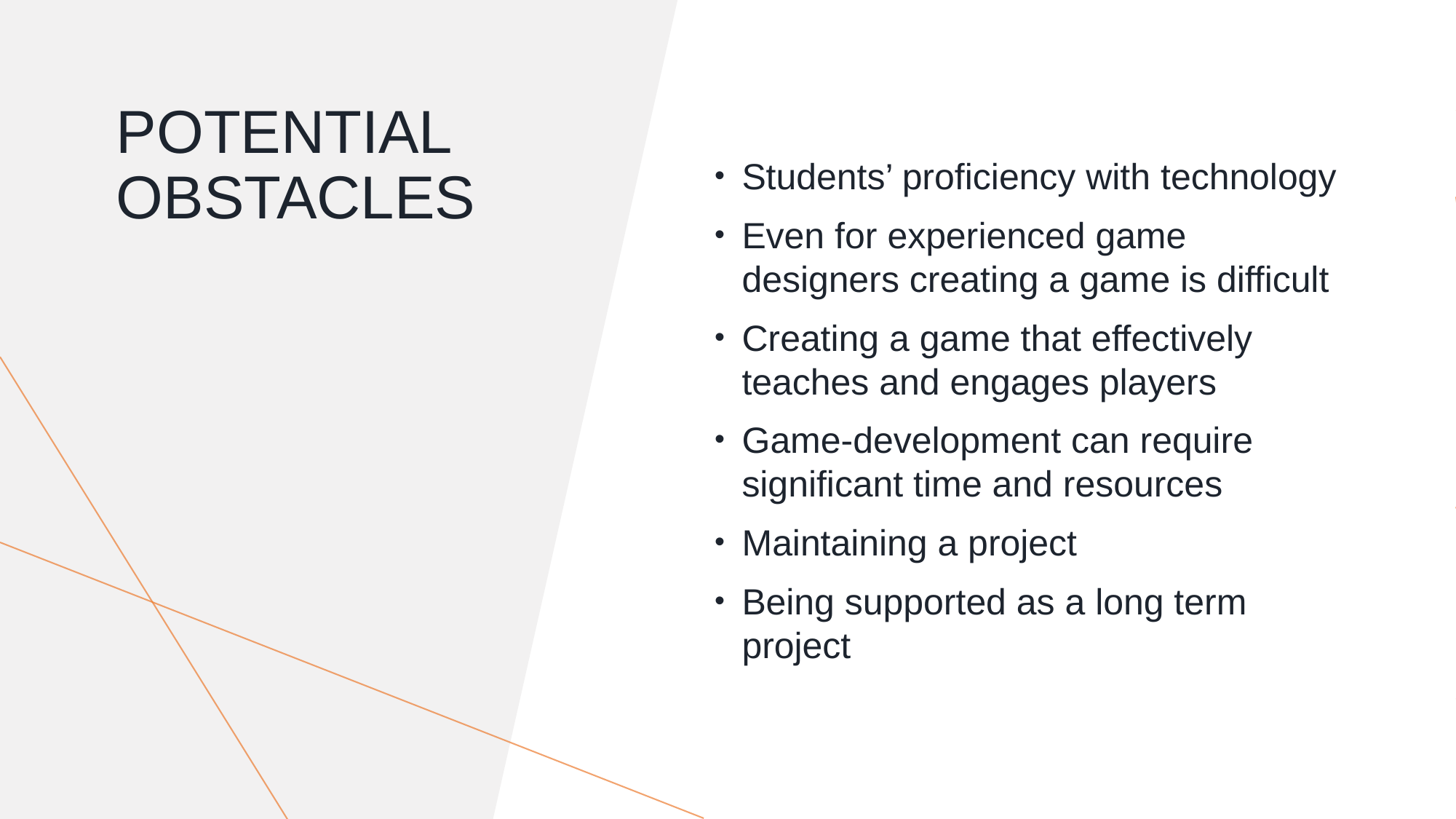

Students’ proficiency with technology
Even for experienced game designers creating a game is difficult
Creating a game that effectively teaches and engages players
Game-development can require significant time and resources
Maintaining a project
Being supported as a long term project
# Potential Obstacles